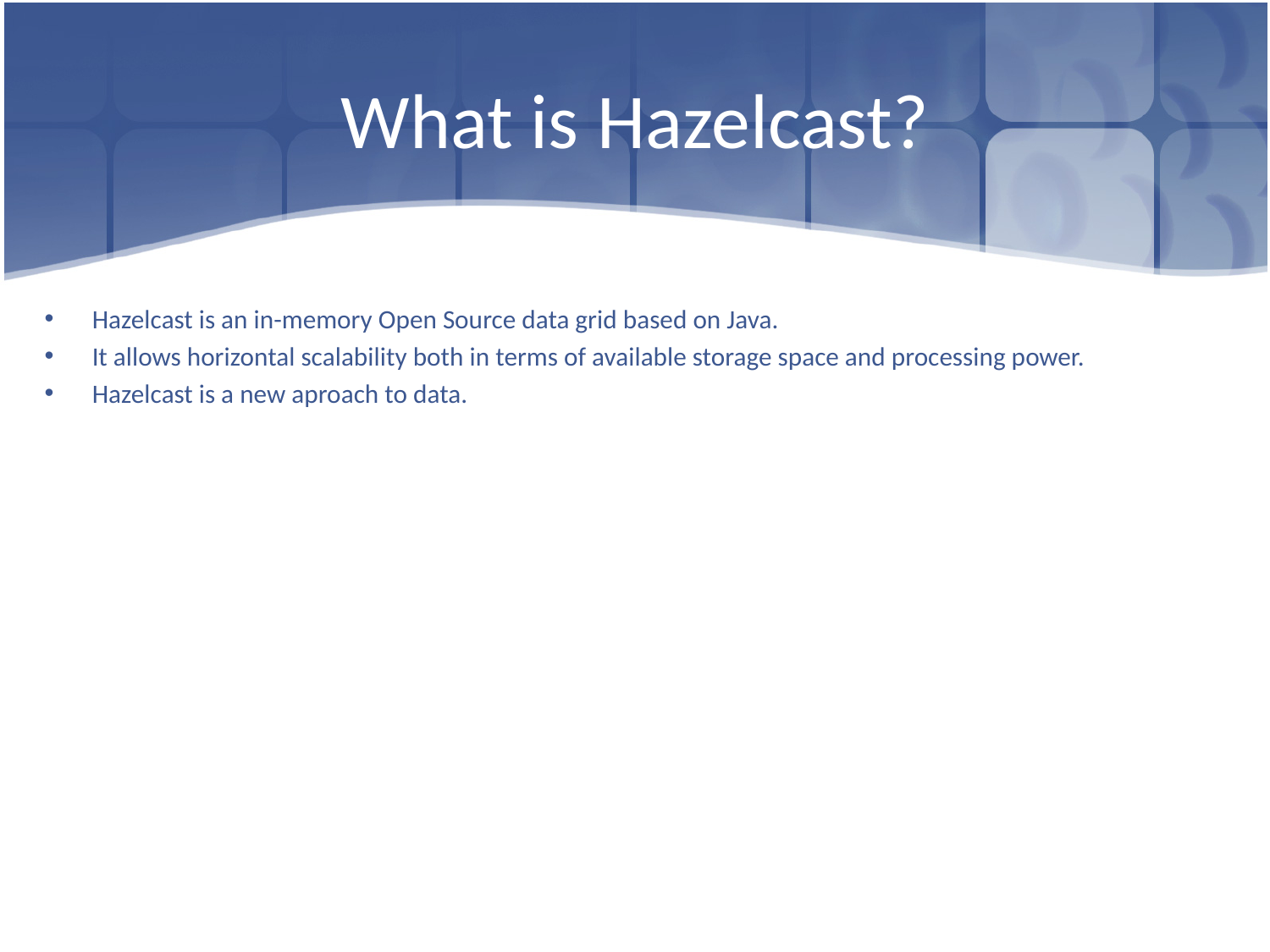

# What is Hazelcast?
Hazelcast is an in-memory Open Source data grid based on Java.
It allows horizontal scalability both in terms of available storage space and processing power.
Hazelcast is a new aproach to data.